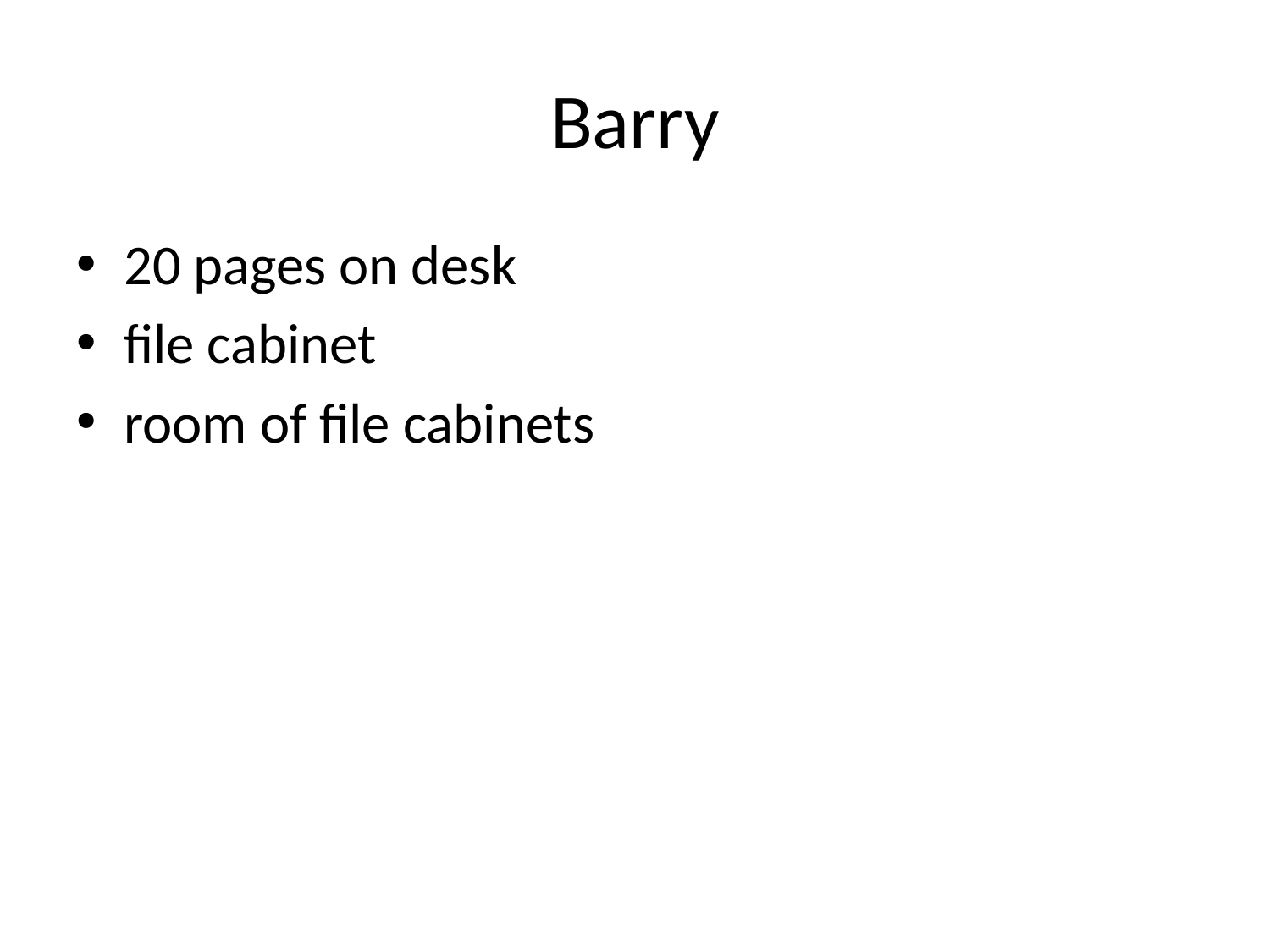

# Barry
20 pages on desk
file cabinet
room of file cabinets